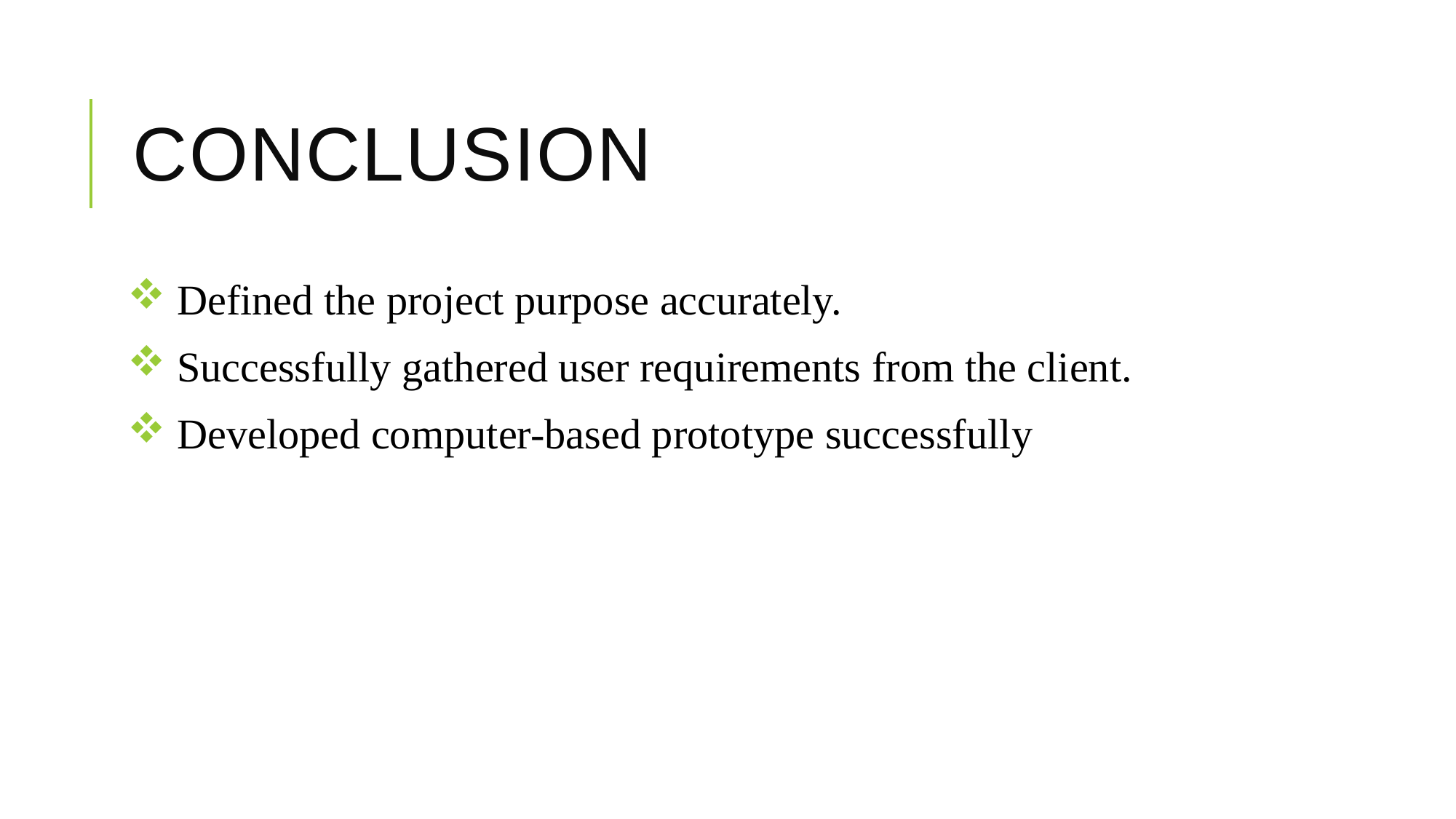

# conclusion
 Defined the project purpose accurately.
 Successfully gathered user requirements from the client.
 Developed computer-based prototype successfully